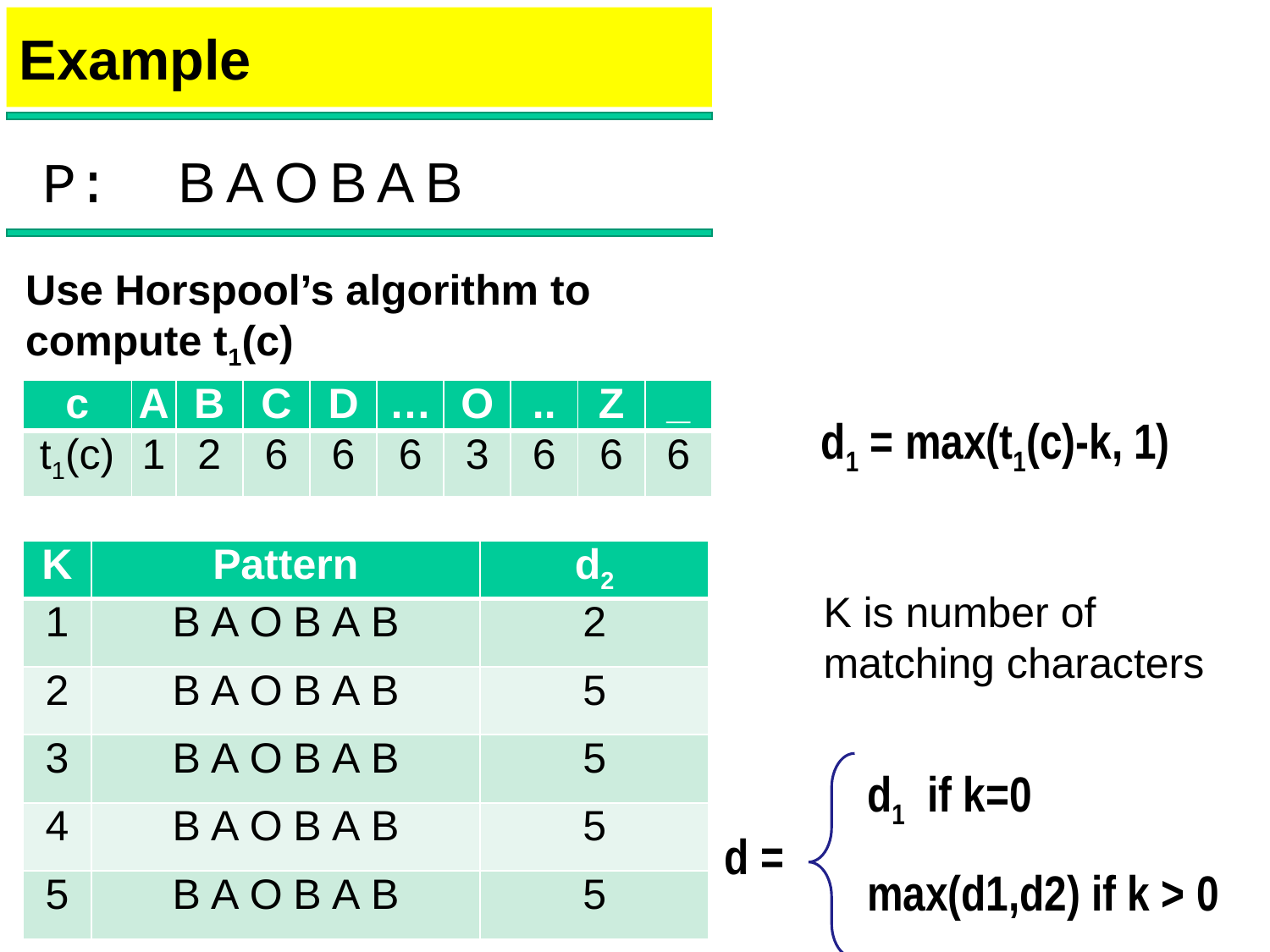

# Example

P:  BAOBAB

Use Horspool’s algorithm to compute t1(c)
| c | A | B | C | D | … | O | .. | Z | \_ |
| --- | --- | --- | --- | --- | --- | --- | --- | --- | --- |
| t1(c) | 1 | 2 | 6 | 6 | 6 | 3 | 6 | 6 | 6 |
d1 = max(t1(c)-k, 1)
| K | Pattern | d2 |
| --- | --- | --- |
| 1 | BAOBAB | 2 |
| 2 | BAOBAB | 5 |
| 3 | BAOBAB | 5 |
| 4 | BAOBAB | 5 |
| 5 | BAOBAB | 5 |
K is number of matching characters

d1  if k=0
d =
max(d1,d2) if k > 0